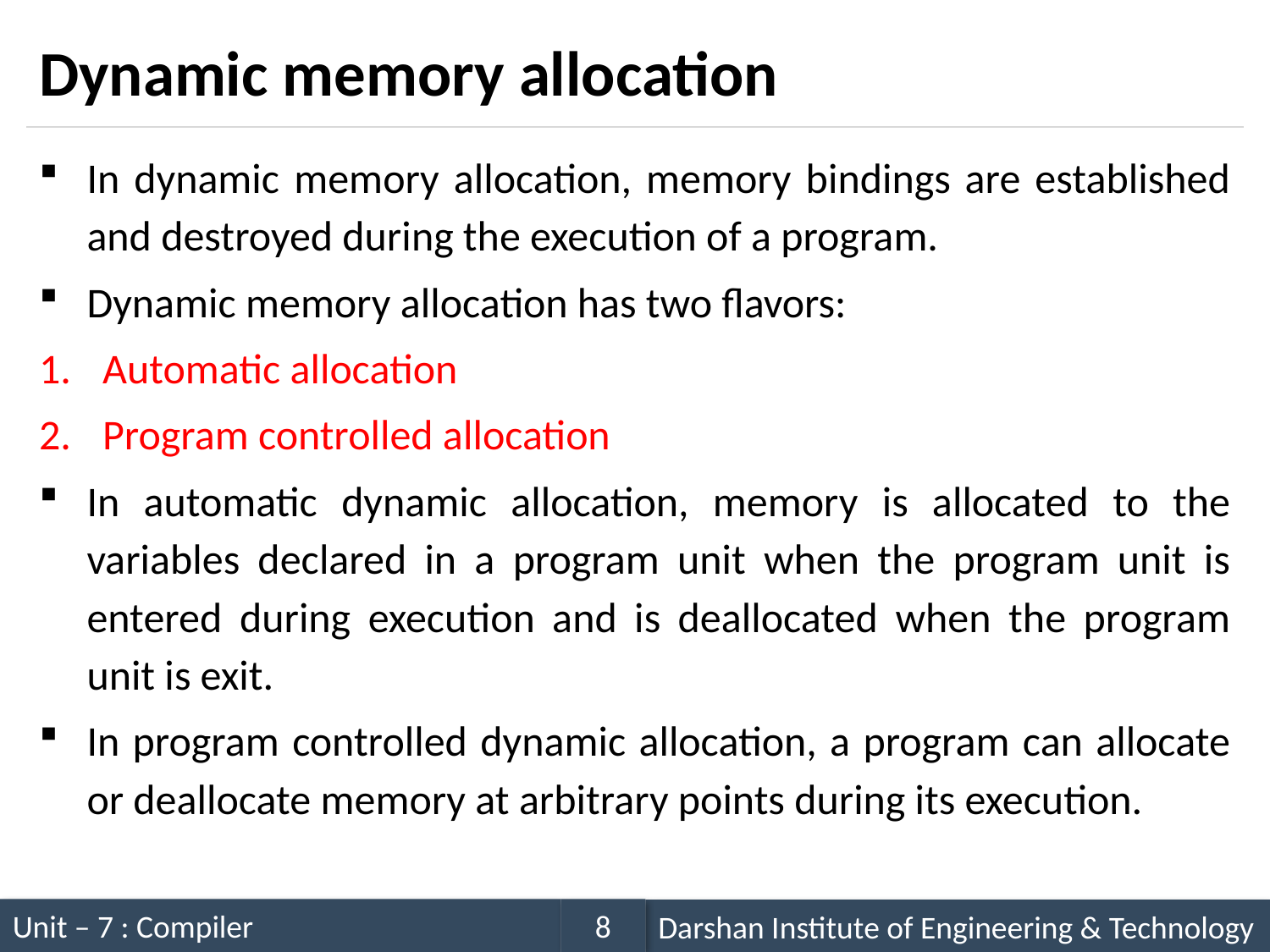

# Dynamic memory allocation
In dynamic memory allocation, memory bindings are established and destroyed during the execution of a program.
Dynamic memory allocation has two flavors:
Automatic allocation
Program controlled allocation
In automatic dynamic allocation, memory is allocated to the variables declared in a program unit when the program unit is entered during execution and is deallocated when the program unit is exit.
In program controlled dynamic allocation, a program can allocate or deallocate memory at arbitrary points during its execution.